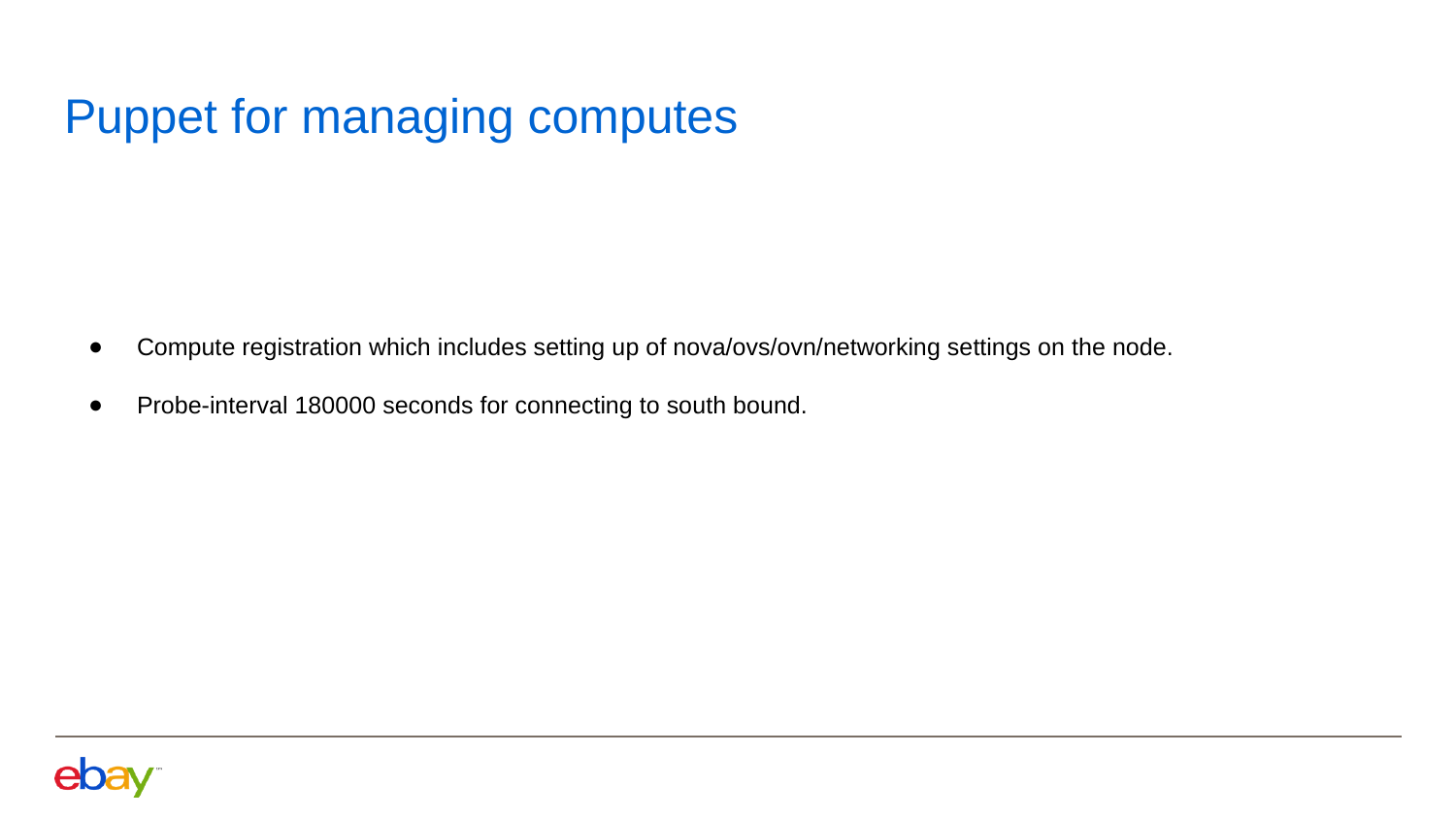

# Puppet for managing computes

Compute registration which includes setting up of nova/ovs/ovn/networking settings on the node.

Probe-interval 180000 seconds for connecting to south bound.